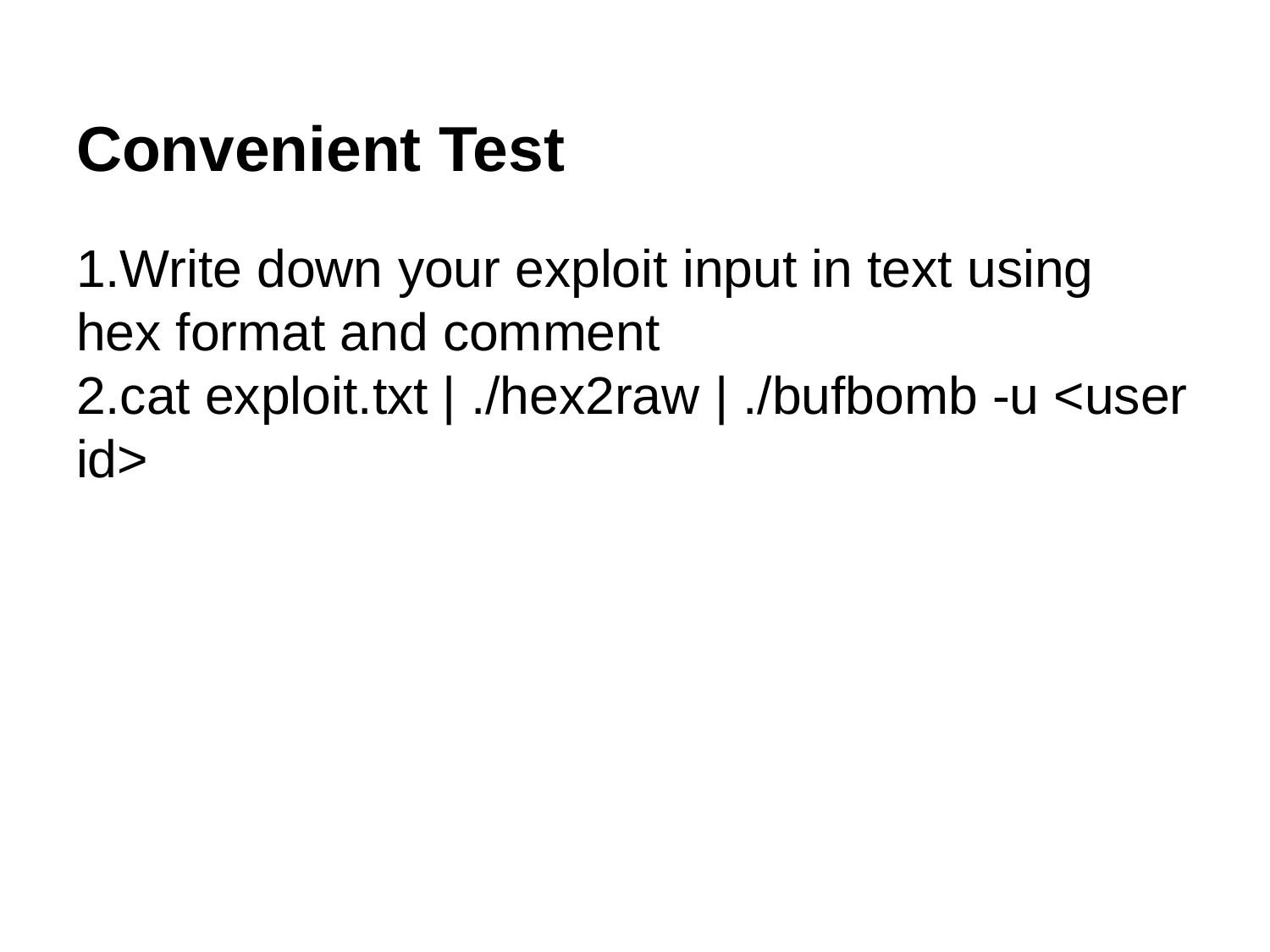

Convenient Test
Write down your exploit input in text using hex format and comment
cat exploit.txt | ./hex2raw | ./bufbomb -u <user id>